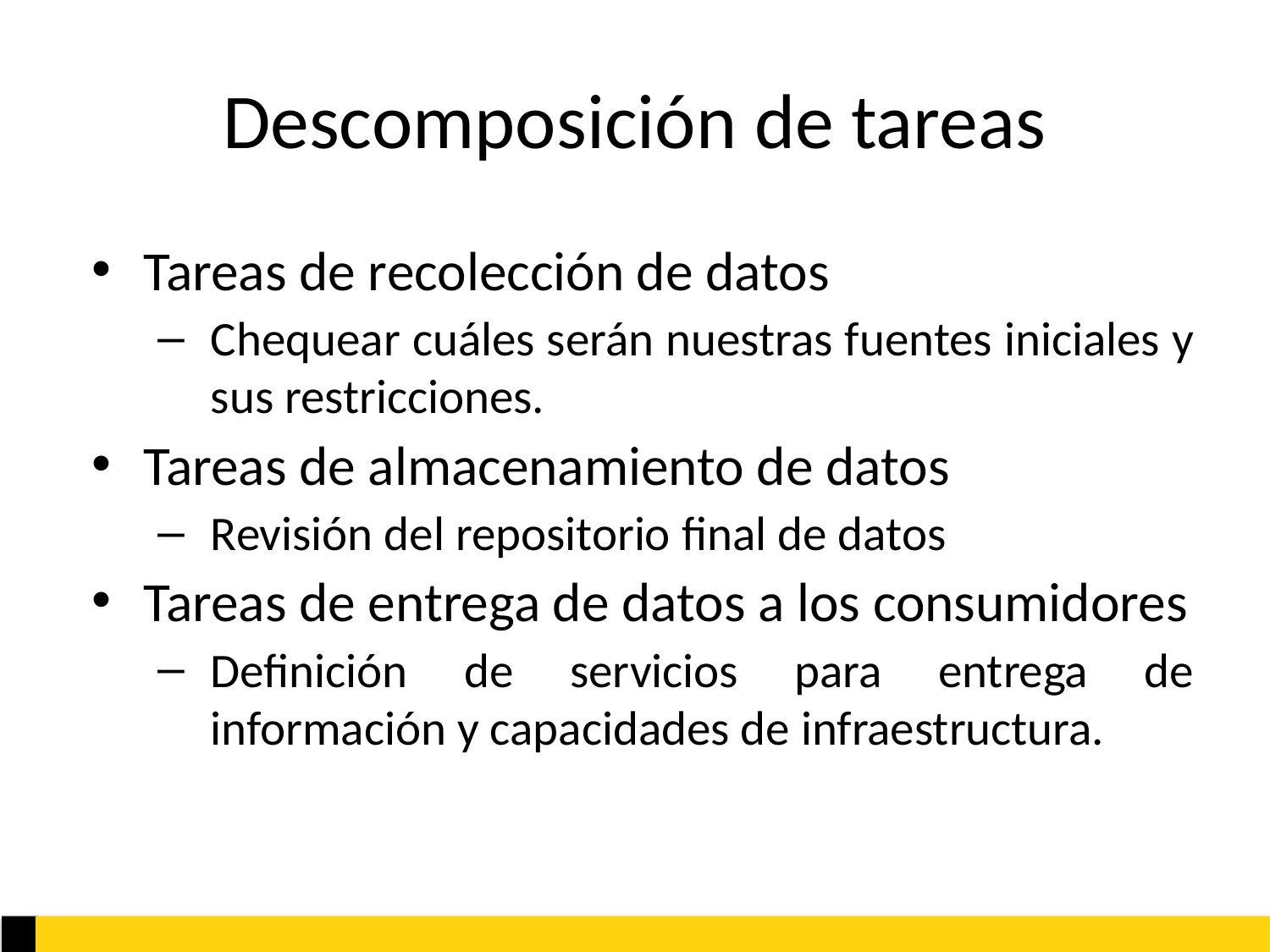

# Descomposición de tareas

Tareas de recolección de datos
Chequear cuáles serán nuestras fuentes iniciales y sus restricciones.
Tareas de almacenamiento de datos
Revisión del repositorio final de datos
Tareas de entrega de datos a los consumidores
Definición de servicios para entrega de información y capacidades de infraestructura.